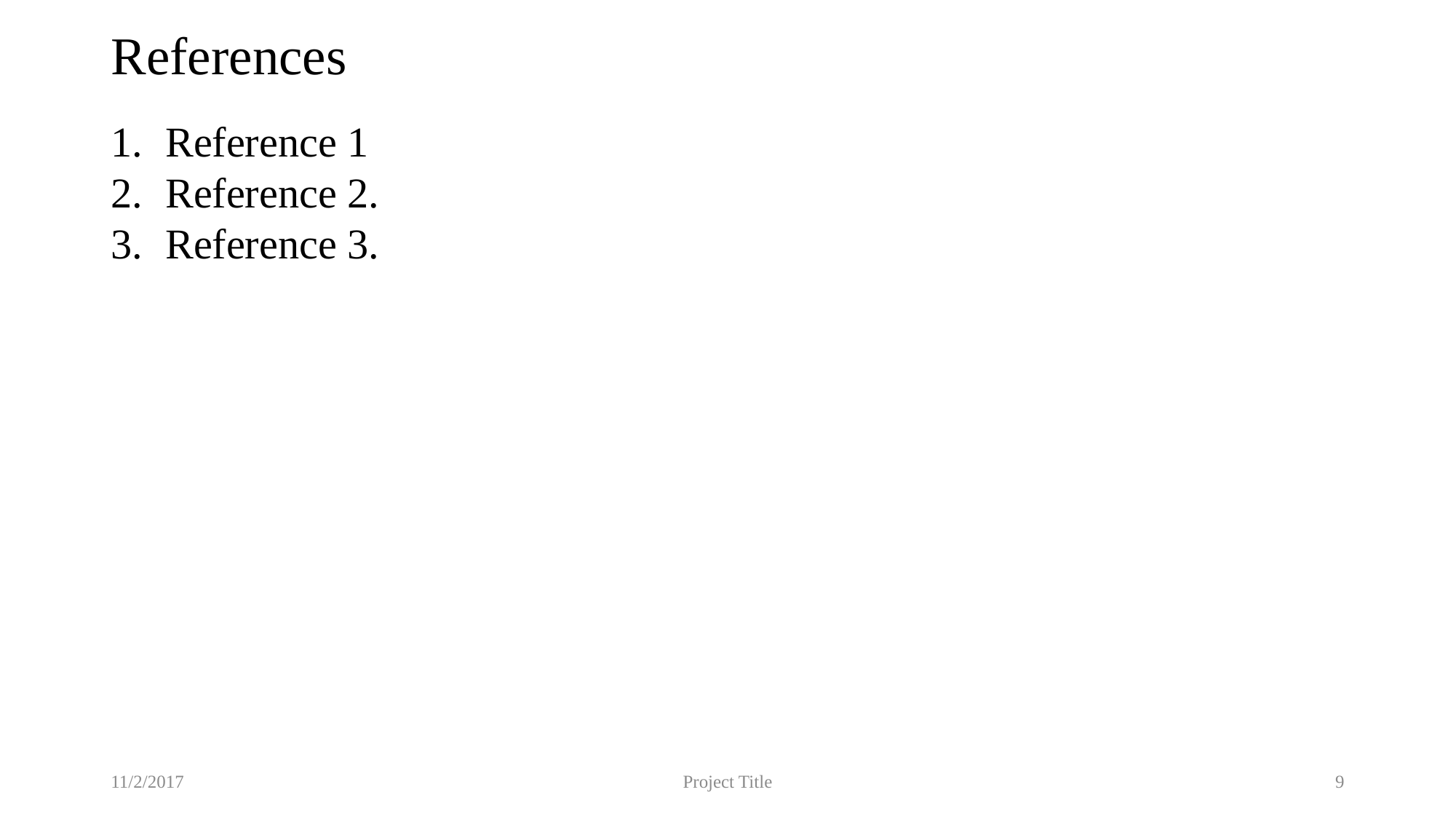

# References
Reference 1
Reference 2.
Reference 3.
11/2/2017
Project Title
9